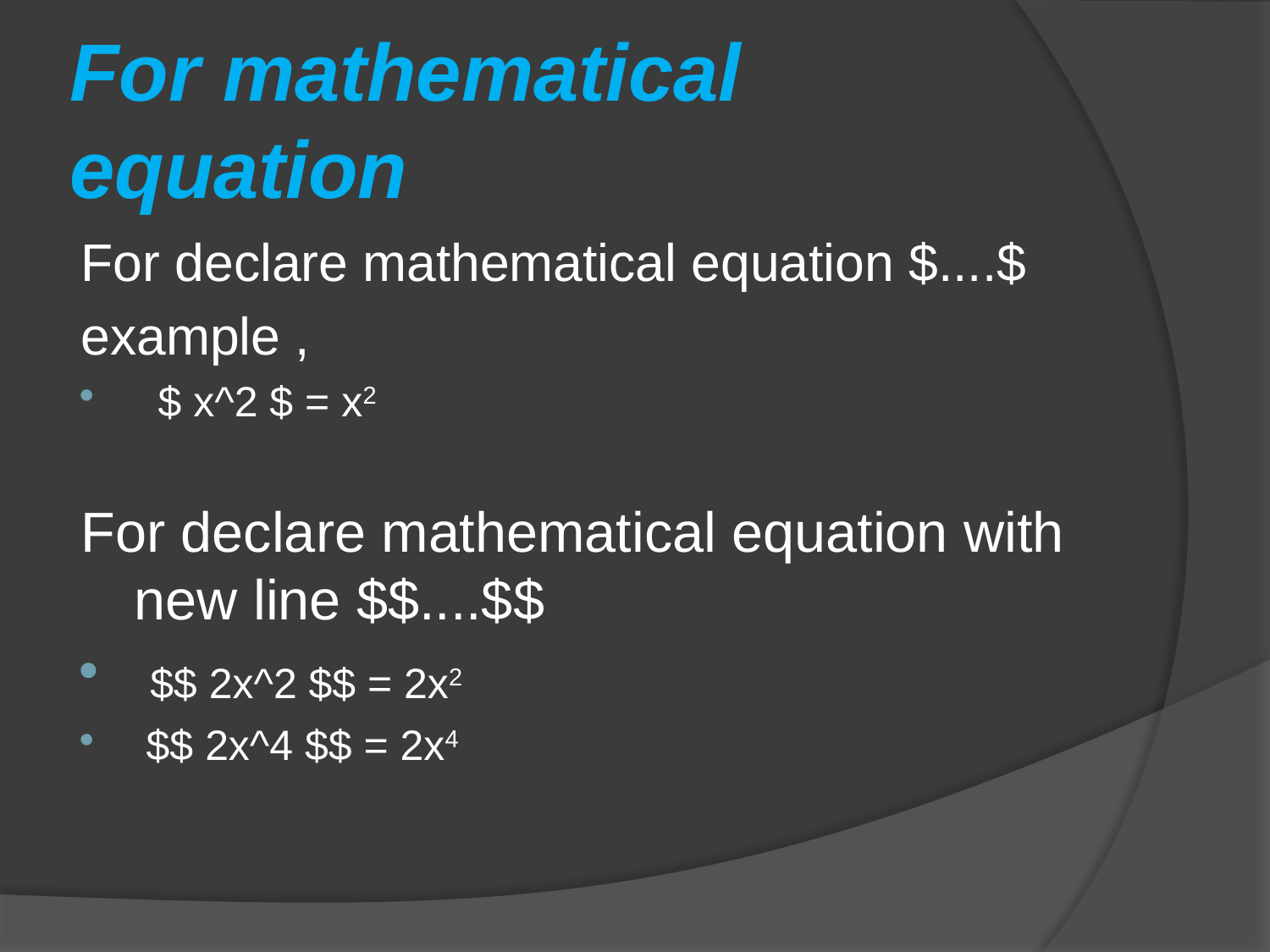

# For mathematical equation
For declare mathematical equation $....$
example ,
  $ x^2 $ = x2

For declare mathematical equation with new line $$....$$
 $$ 2x^2 $$ = 2x2
 $$ 2x^4 $$ = 2x4